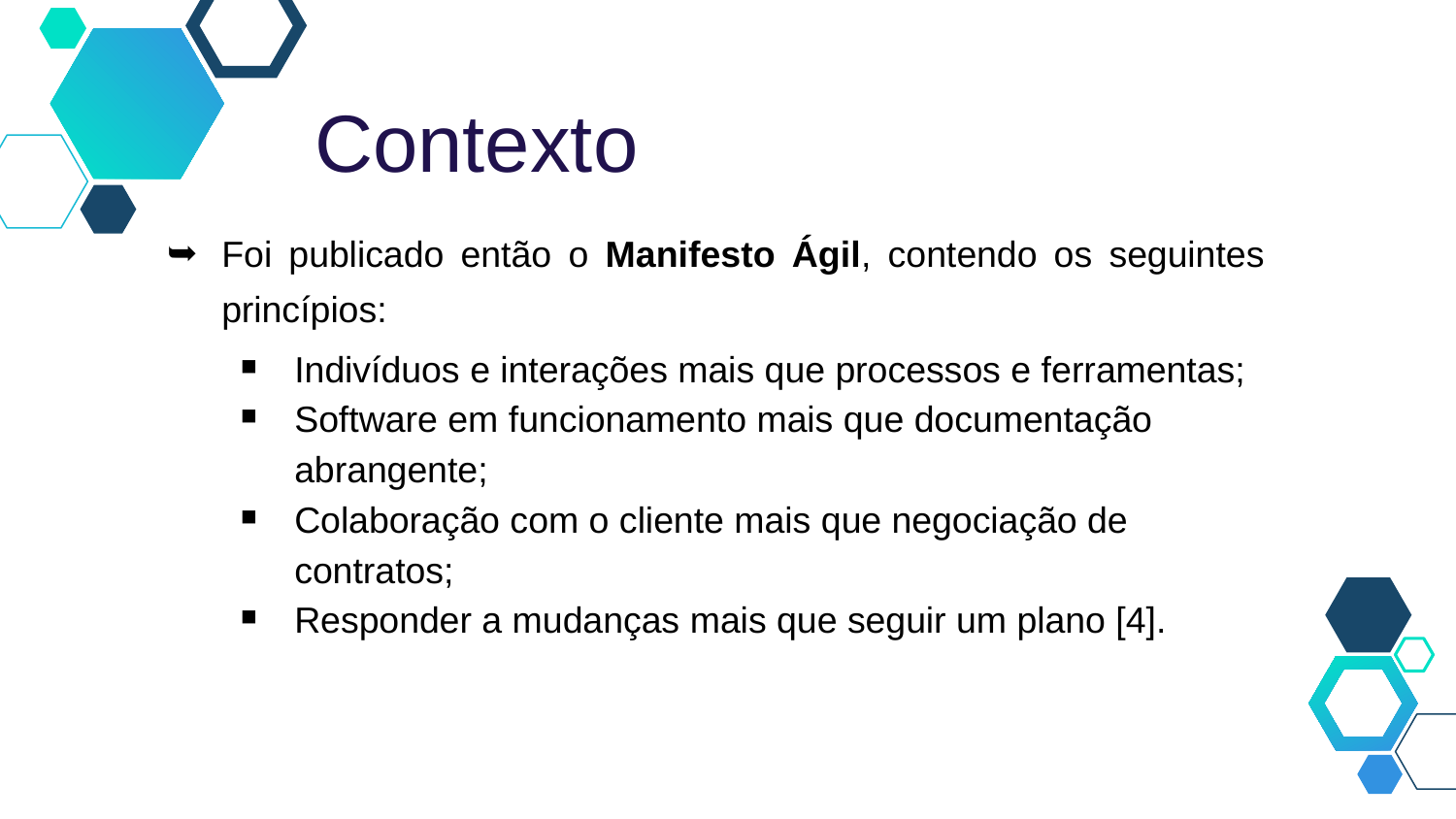

Contexto
Foi publicado então o Manifesto Ágil, contendo os seguintes princípios:
Indivíduos e interações mais que processos e ferramentas;
Software em funcionamento mais que documentação abrangente;
Colaboração com o cliente mais que negociação de contratos;
Responder a mudanças mais que seguir um plano [4].